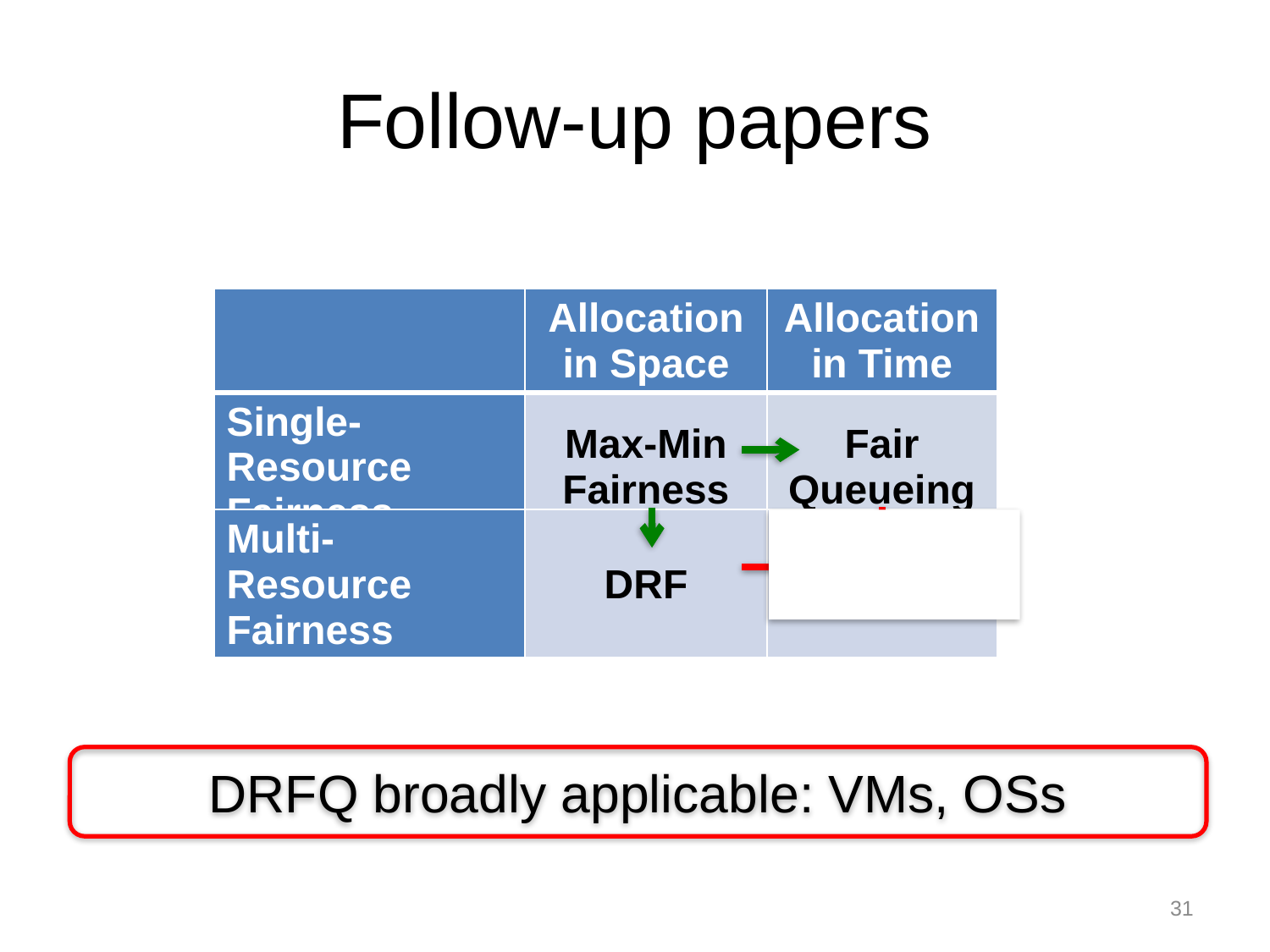

# Follow-up papers

|  | Allocation in Space | Allocation in Time |
| --- | --- | --- |
| Single-Resource Fairness | Max-Min Fairness | Fair Queueing |
| Multi-Resource Fairness | DRF | DRFQ |
| --- | --- | --- |

DRFQ broadly applicable: VMs, OSs
31